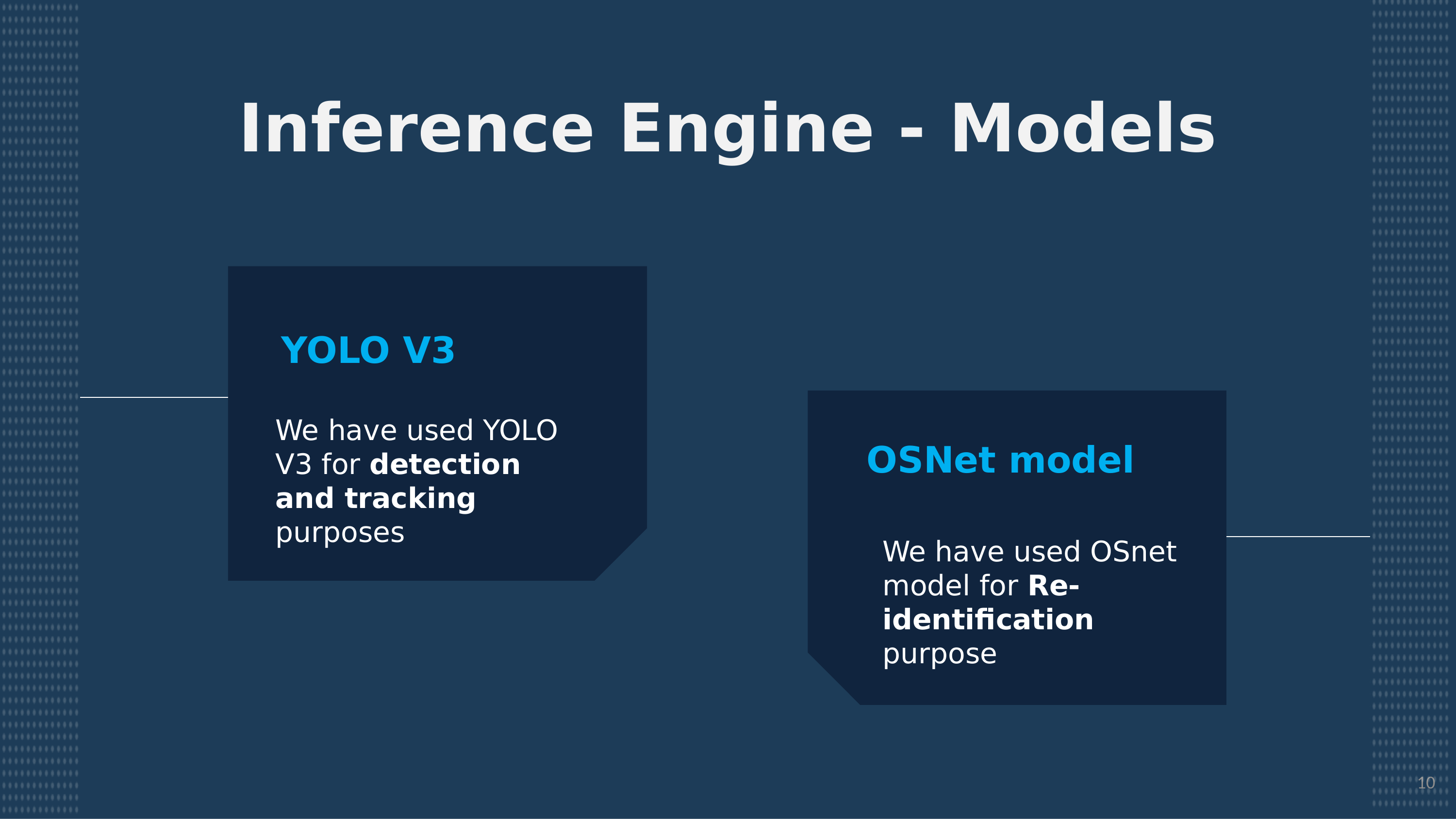

Inference Engine - Models

YOLO V3

OSNet model
We have used YOLO V3 for detection and tracking purposes

We have used OSnet model for Re-identification purpose
10